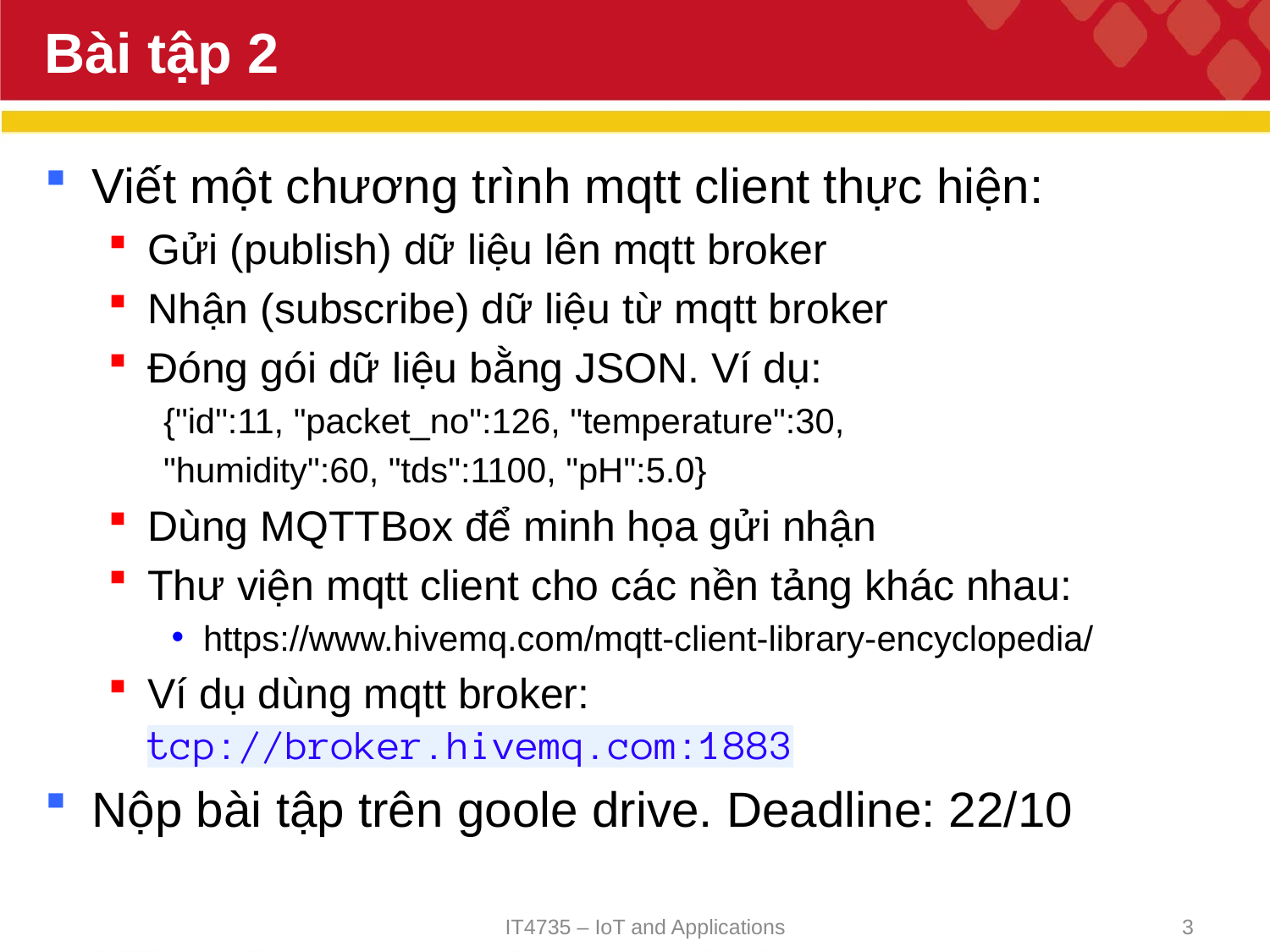

# Bài tập 2
Viết một chương trình mqtt client thực hiện:
Gửi (publish) dữ liệu lên mqtt broker
Nhận (subscribe) dữ liệu từ mqtt broker
Đóng gói dữ liệu bằng JSON. Ví dụ:
{"id":11, "packet_no":126, "temperature":30,
"humidity":60, "tds":1100, "pH":5.0}
Dùng MQTTBox để minh họa gửi nhận
Thư viện mqtt client cho các nền tảng khác nhau:
https://www.hivemq.com/mqtt-client-library-encyclopedia/
Ví dụ dùng mqtt broker: tcp://broker.hivemq.com:1883
Nộp bài tập trên goole drive. Deadline: 22/10

IT4735 – IoT and Applications
3